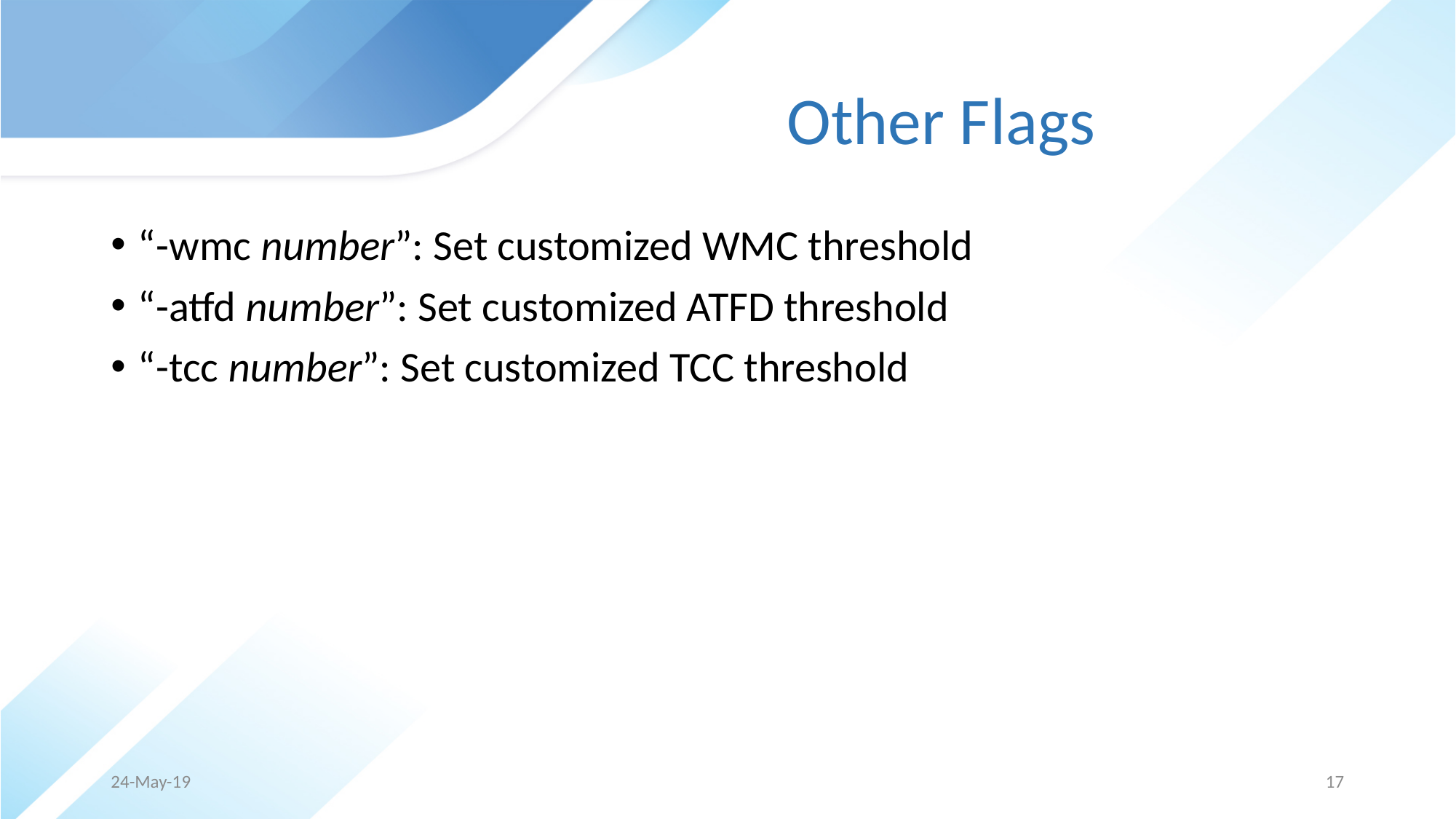

# Other Flags
“-wmc number”: Set customized WMC threshold
“-atfd number”: Set customized ATFD threshold
“-tcc number”: Set customized TCC threshold
24-May-19
17